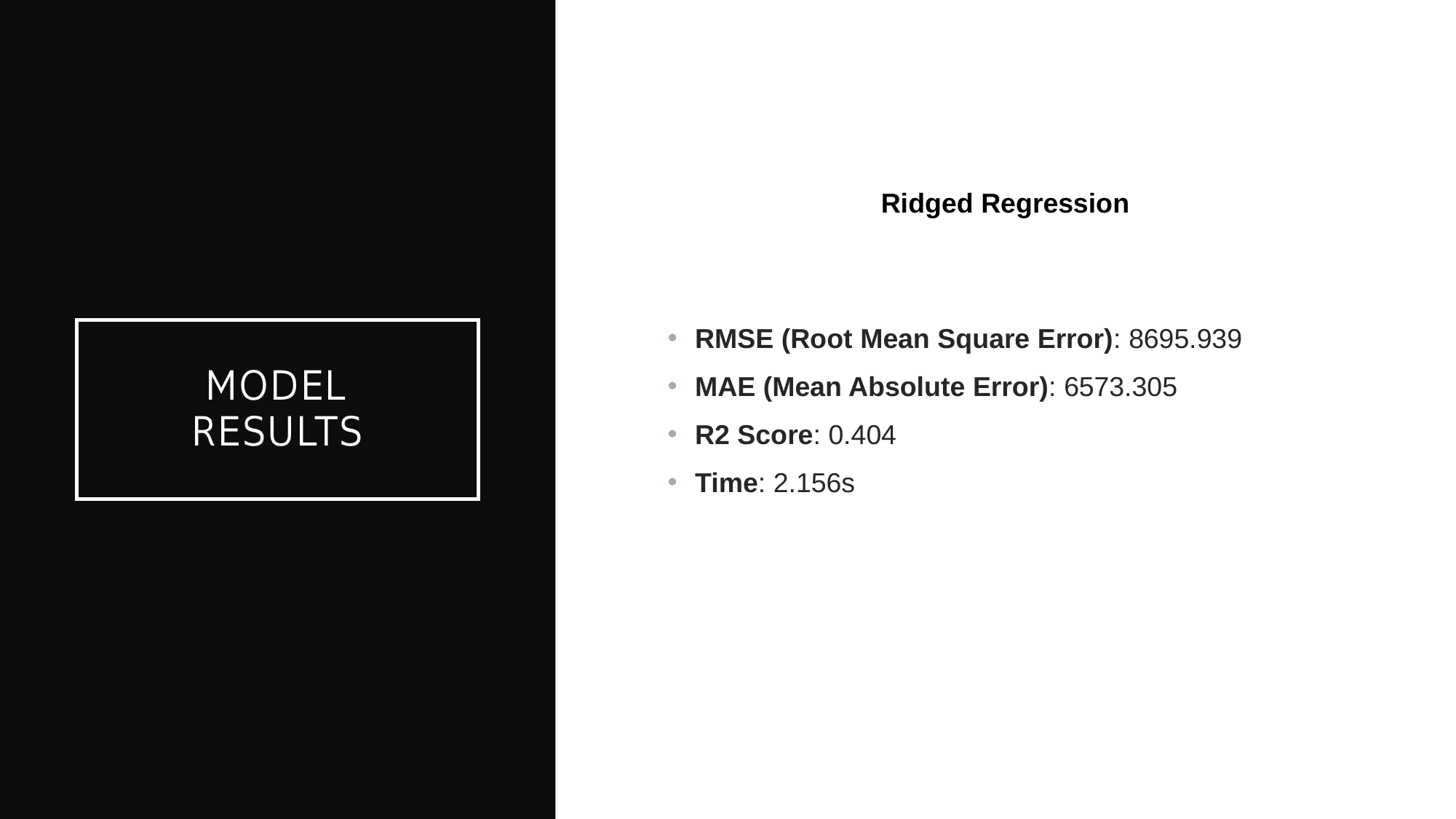

Ridged Regression
RMSE (Root Mean Square Error): 8695.939
MAE (Mean Absolute Error): 6573.305
R2 Score: 0.404
Time: 2.156s
# Model Results